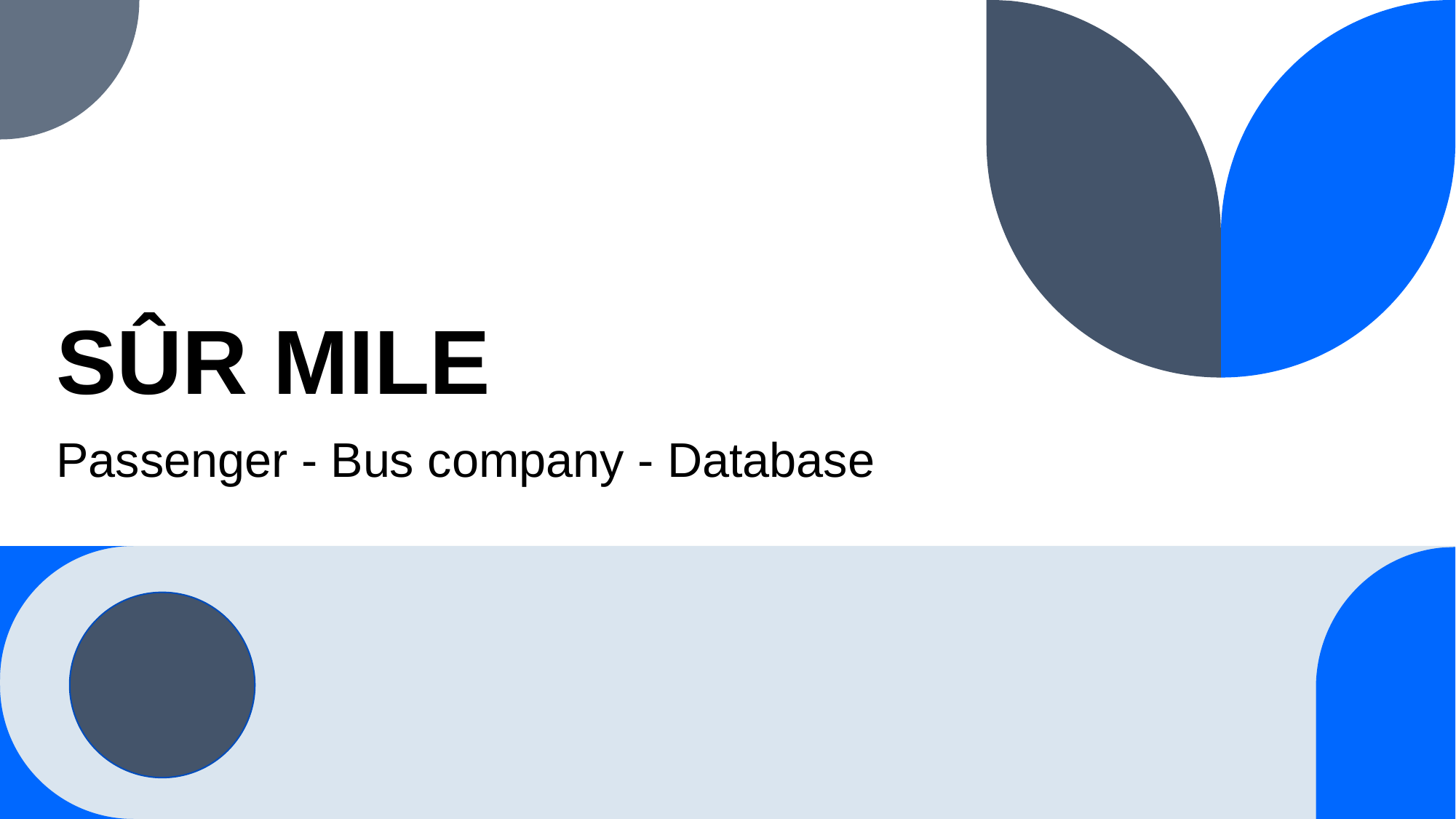

# SÛR MILE
Passenger - Bus company - Database